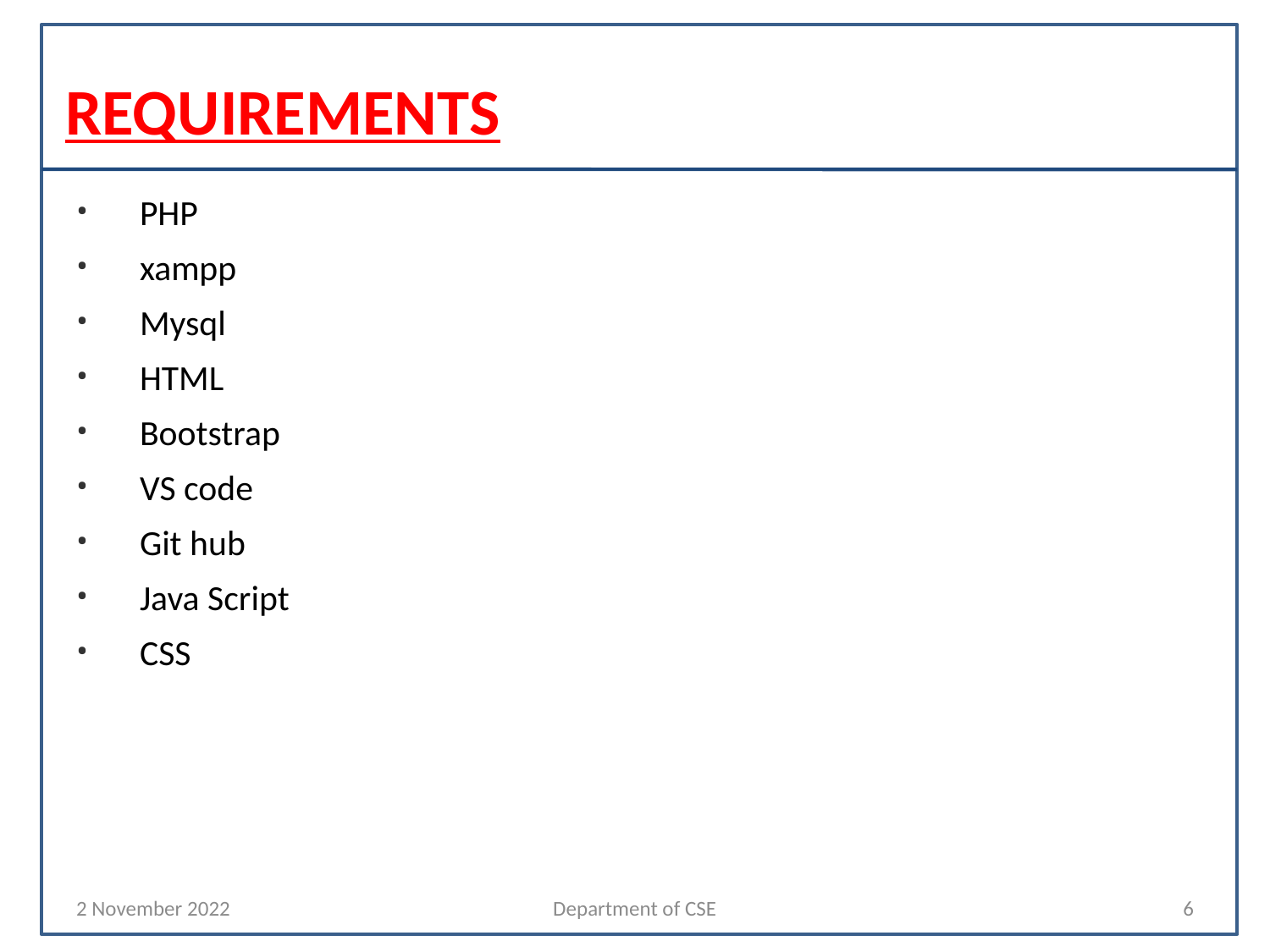

# REQUIREMENTS
PHP
xampp
Mysql
HTML
Bootstrap
VS code
Git hub
Java Script
CSS

2 November 2022
Department of CSE
6